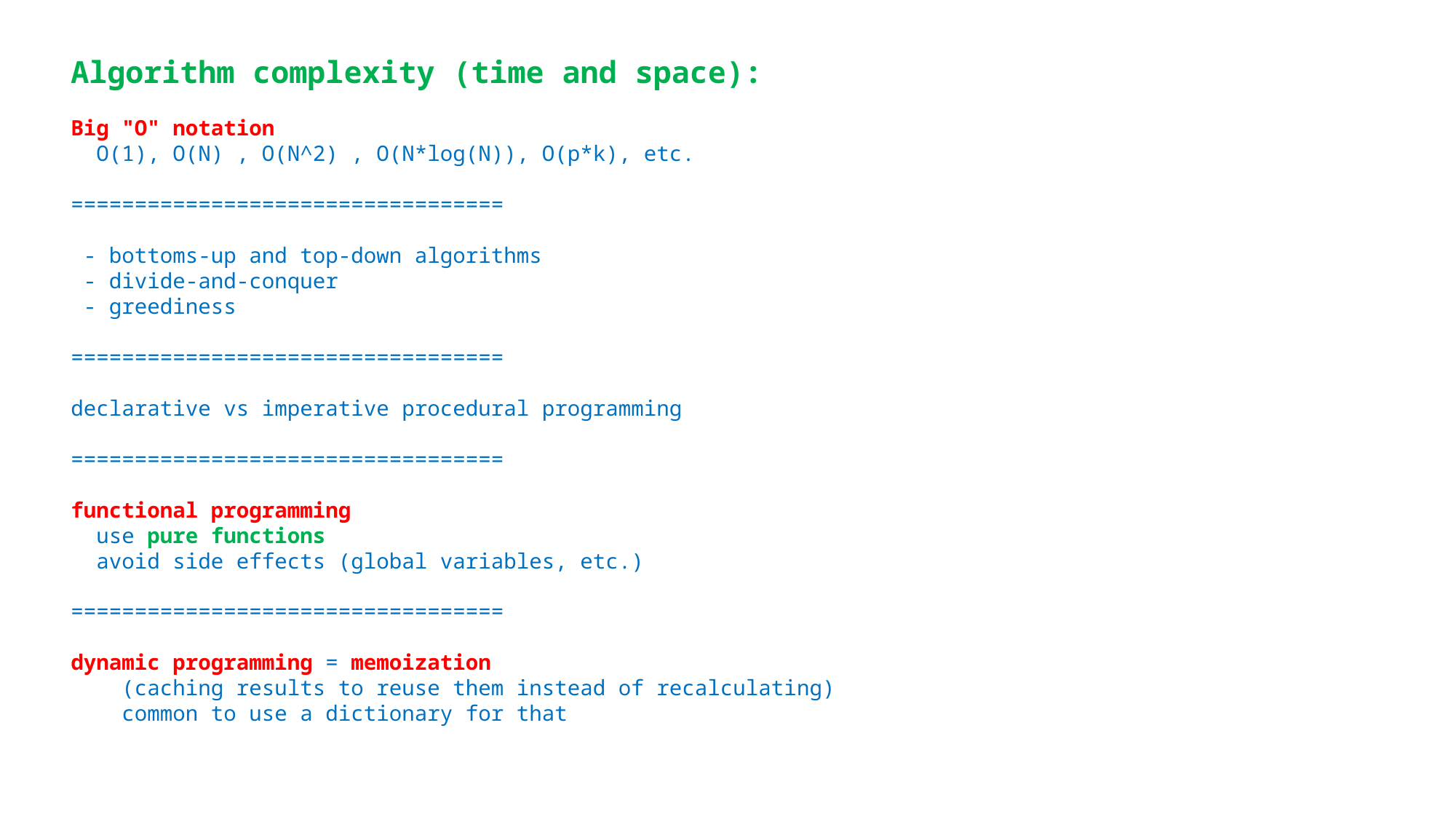

Algorithm complexity (time and space):

Big "O" notation
  O(1), O(N) , O(N^2) , O(N*log(N)), O(p*k), etc.

==================================

 - bottoms-up and top-down algorithms
 - divide-and-conquer
 - greediness

==================================

declarative vs imperative procedural programming

==================================

functional programming
  use pure functions
  avoid side effects (global variables, etc.)

==================================

dynamic programming = memoization
    (caching results to reuse them instead of recalculating)
    common to use a dictionary for that